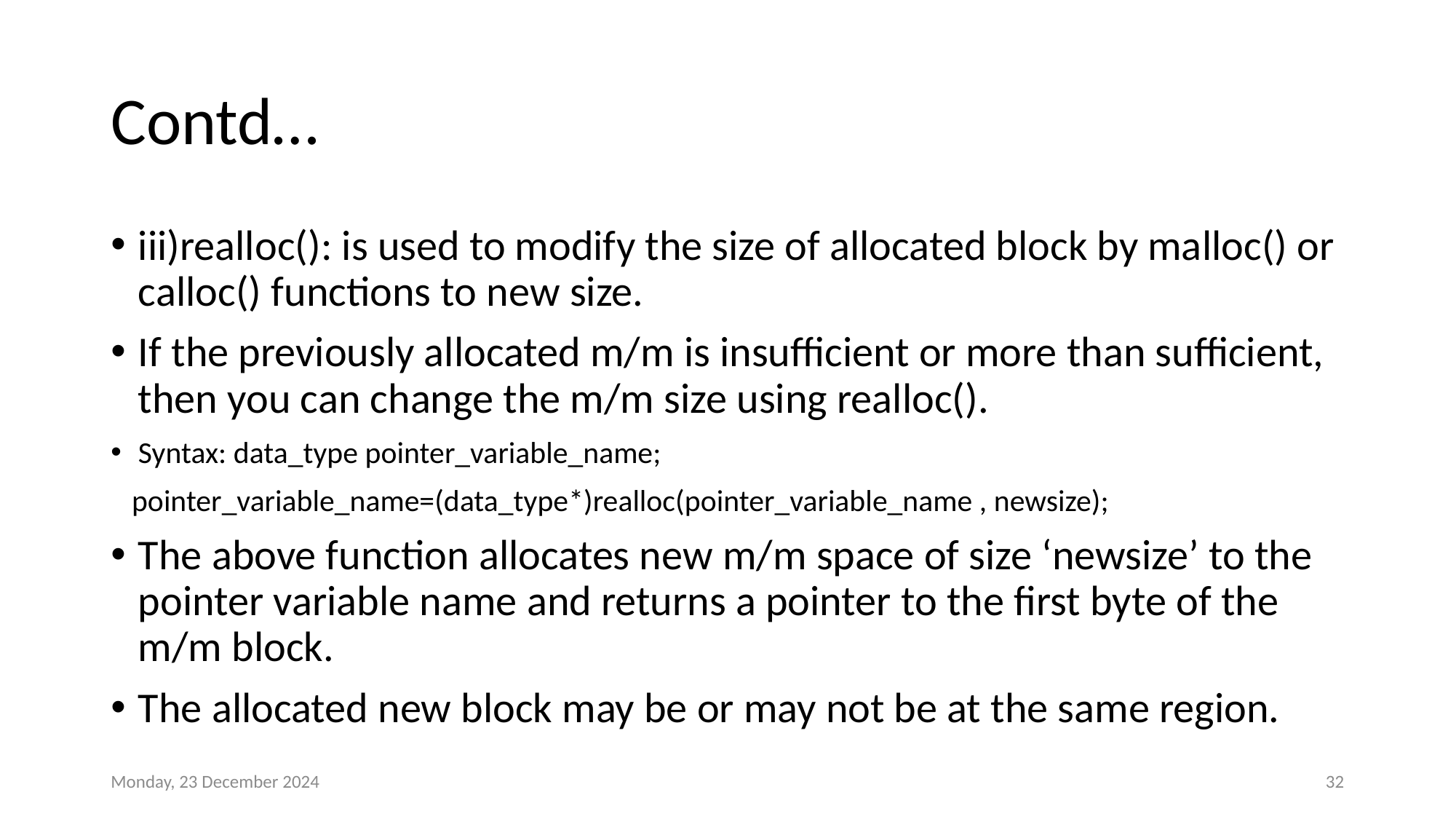

# Contd…
iii)realloc(): is used to modify the size of allocated block by malloc() or calloc() functions to new size.
If the previously allocated m/m is insufficient or more than sufficient, then you can change the m/m size using realloc().
Syntax: data_type pointer_variable_name;
   pointer_variable_name=(data_type*)realloc(pointer_variable_name , newsize);
The above function allocates new m/m space of size ‘newsize’ to the pointer variable name and returns a pointer to the first byte of the m/m block.
The allocated new block may be or may not be at the same region.

Monday, 23 December 2024
32